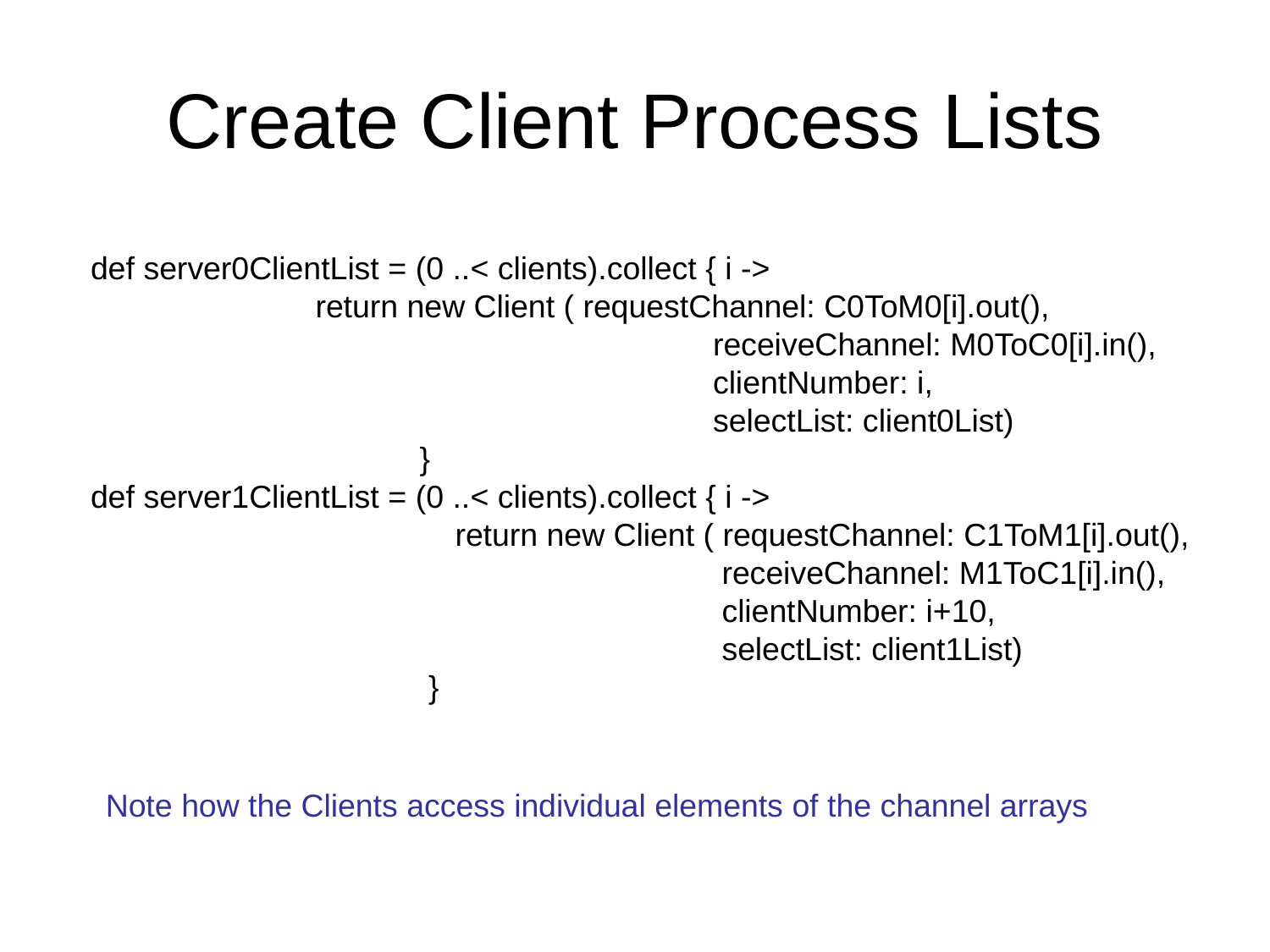

# Create Client Process Lists
def server0ClientList = (0 ..< clients).collect { i ->
		           return new Client ( requestChannel: C0ToM0[i].out(),
                                                                      receiveChannel: M0ToC0[i].in(),
                                                                      clientNumber: i,
                                                                      selectList: client0List)
                                     }
def server1ClientList = (0 ..< clients).collect { i ->
                                         return new Client ( requestChannel: C1ToM1[i].out(),
                                                                       receiveChannel: M1ToC1[i].in(),
                                                                       clientNumber: i+10,
                                                                       selectList: client1List)
                                      }
Note how the Clients access individual elements of the channel arrays